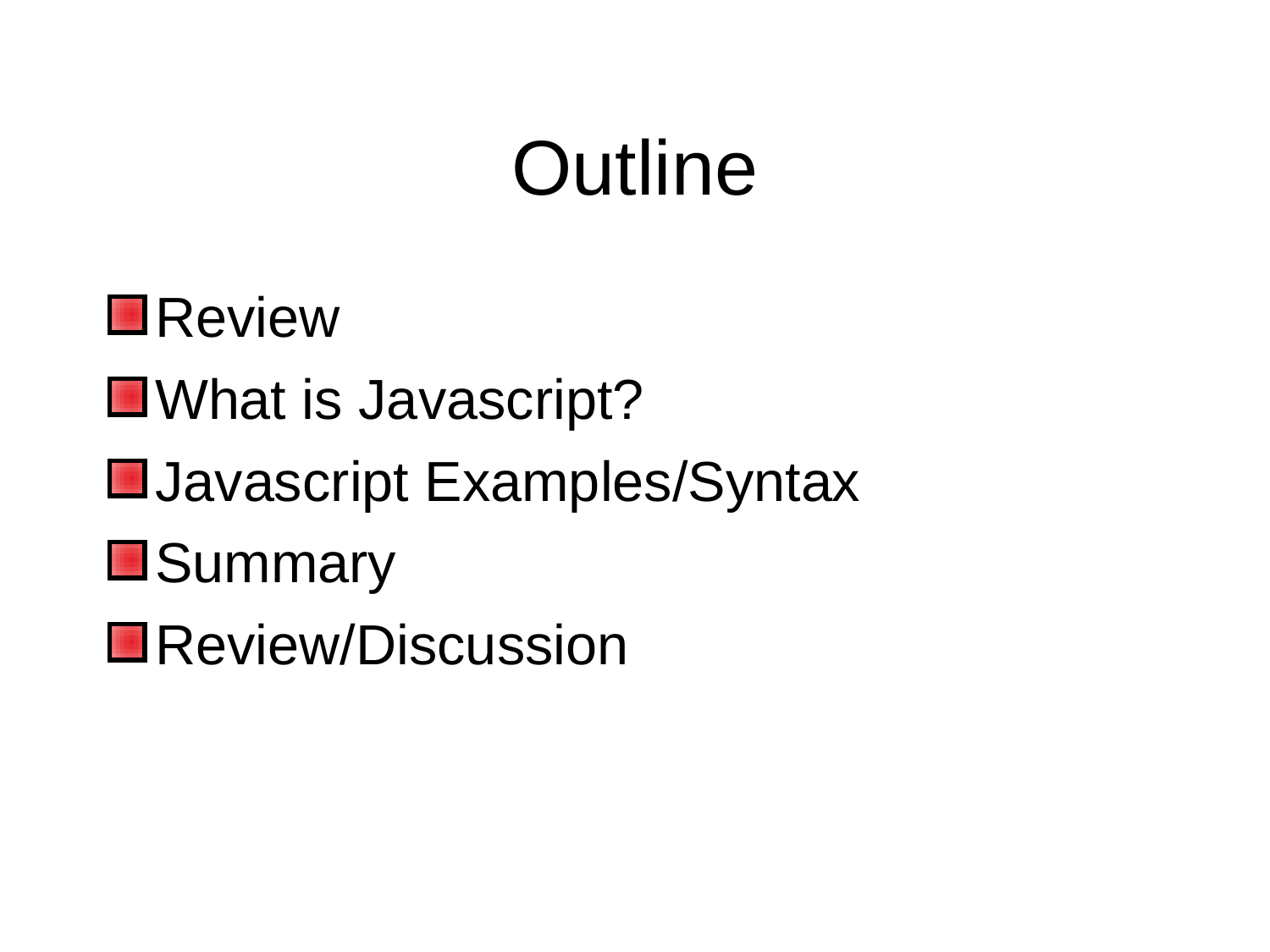

Outline
Review
What is Javascript?
Javascript Examples/Syntax
Summary
Review/Discussion